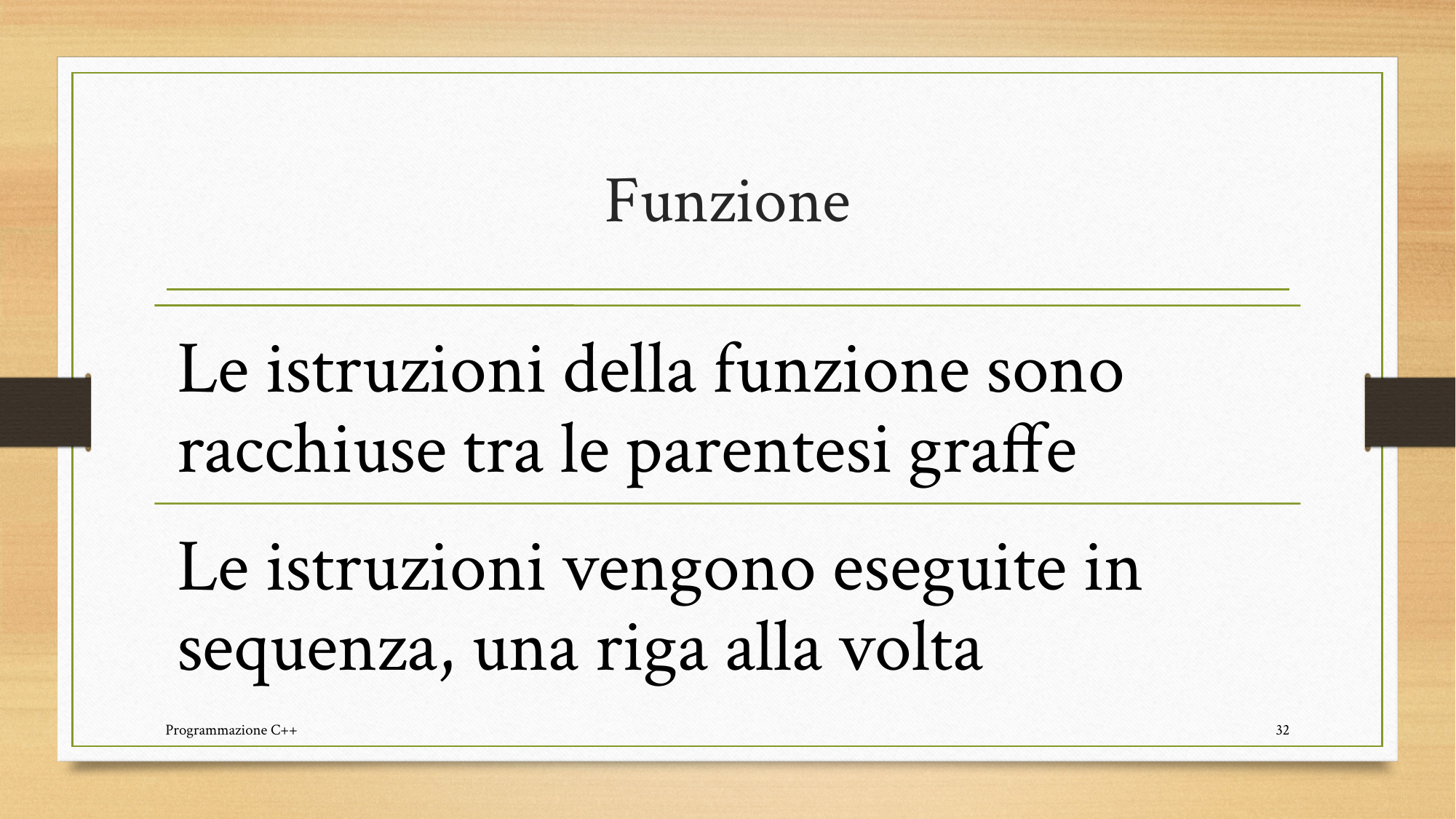

# Funzione
Le istruzioni della funzione sono racchiuse tra le parentesi graffe
Le istruzioni vengono eseguite in sequenza, una riga alla volta
Programmazione C++
32